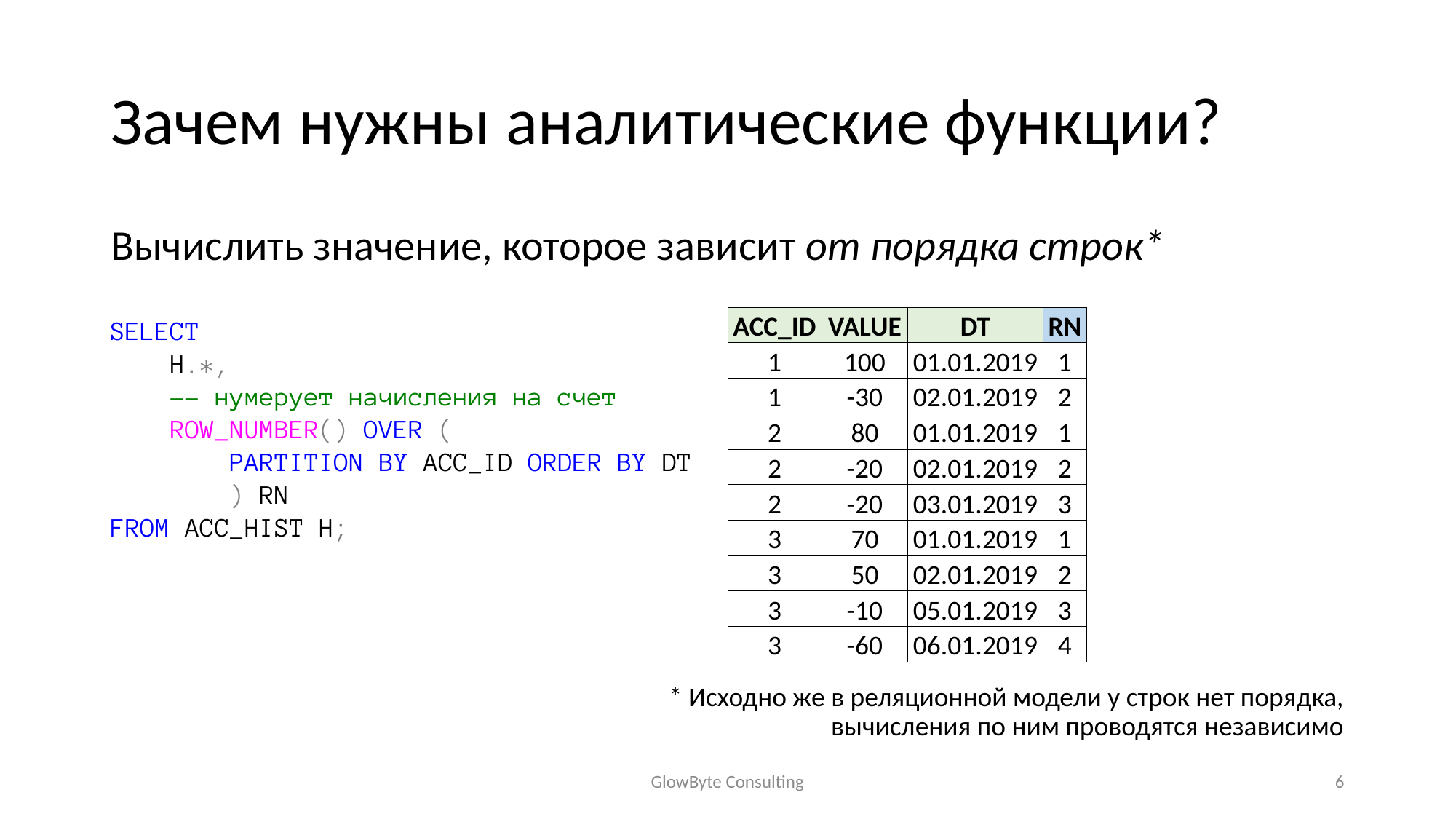

# Зачем нужны аналитические функции?
Вычислить значение, которое зависит от порядка строк*
SELECT
    H.*,
    -- нумерует начисления на счет
    ROW_NUMBER() OVER (
        PARTITION BY ACC_ID ORDER BY DT
        ) RN
FROM ACC_HIST H;
| ACC\_ID | VALUE | DT | RN |
| --- | --- | --- | --- |
| 1 | 100 | 01.01.2019 | 1 |
| 1 | -30 | 02.01.2019 | 2 |
| 2 | 80 | 01.01.2019 | 1 |
| 2 | -20 | 02.01.2019 | 2 |
| 2 | -20 | 03.01.2019 | 3 |
| 3 | 70 | 01.01.2019 | 1 |
| 3 | 50 | 02.01.2019 | 2 |
| 3 | -10 | 05.01.2019 | 3 |
| 3 | -60 | 06.01.2019 | 4 |
* Исходно же в реляционной модели у строк нет порядка,
   вычисления по ним проводятся независимо
GlowByte Consulting
6